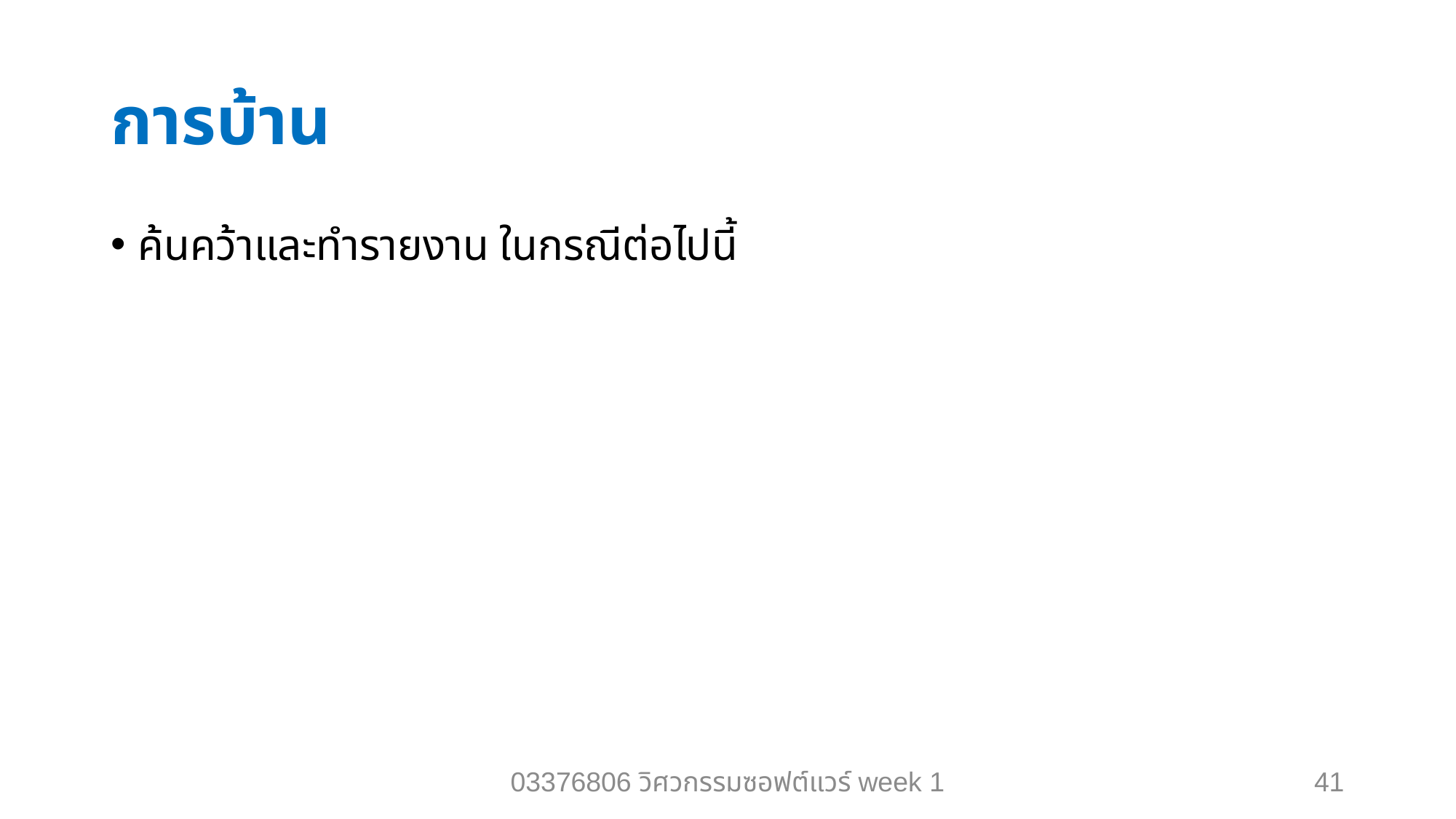

# การบ้าน
ค้นคว้าและทำรายงาน ในกรณีต่อไปนี้

03376806 วิศวกรรมซอฟต์แวร์ week 1
41